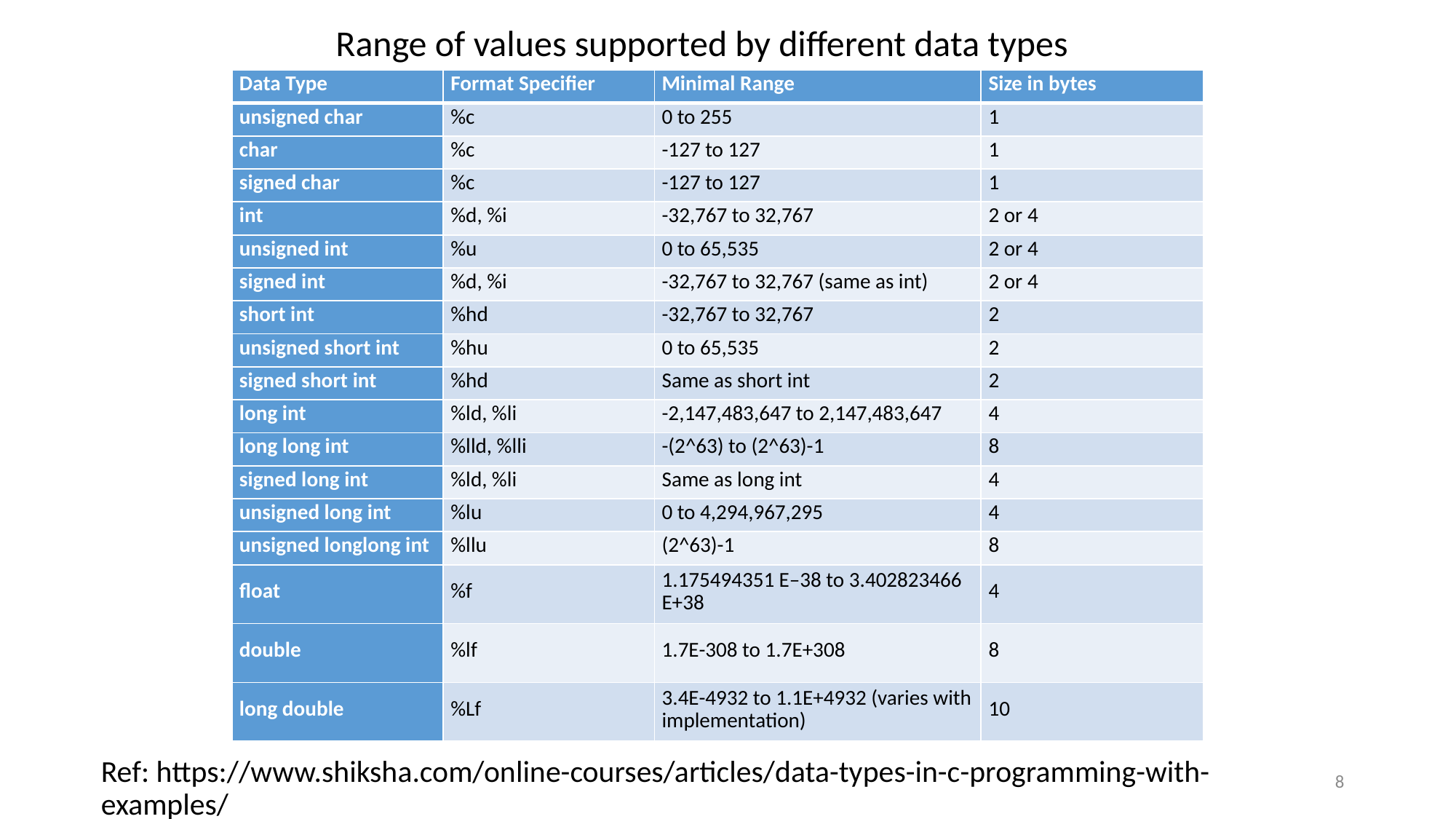

Range of values supported by different data types
| Data Type | Format Specifier | Minimal Range | Size in bytes |
| --- | --- | --- | --- |
| unsigned char | %c | 0 to 255 | 1 |
| char | %c | -127 to 127 | 1 |
| signed char | %c | -127 to 127 | 1 |
| int | %d, %i | -32,767 to 32,767 | 2 or 4 |
| unsigned int | %u | 0 to 65,535 | 2 or 4 |
| signed int | %d, %i | -32,767 to 32,767 (same as int) | 2 or 4 |
| short int | %hd | -32,767 to 32,767 | 2 |
| unsigned short int | %hu | 0 to 65,535 | 2 |
| signed short int | %hd | Same as short int | 2 |
| long int | %ld, %li | -2,147,483,647 to 2,147,483,647 | 4 |
| long long int | %lld, %lli | -(2^63) to (2^63)-1 | 8 |
| signed long int | %ld, %li | Same as long int | 4 |
| unsigned long int | %lu | 0 to 4,294,967,295 | 4 |
| unsigned longlong int | %llu | (2^63)-1 | 8 |
| float | %f | 1.175494351 E–38 to 3.402823466 E+38 | 4 |
| double | %lf | 1.7E-308 to 1.7E+308 | 8 |
| long double | %Lf | 3.4E-4932 to 1.1E+4932 (varies with implementation) | 10 |
# Ref: https://www.shiksha.com/online-courses/articles/data-types-in-c-programming-with-examples/
8